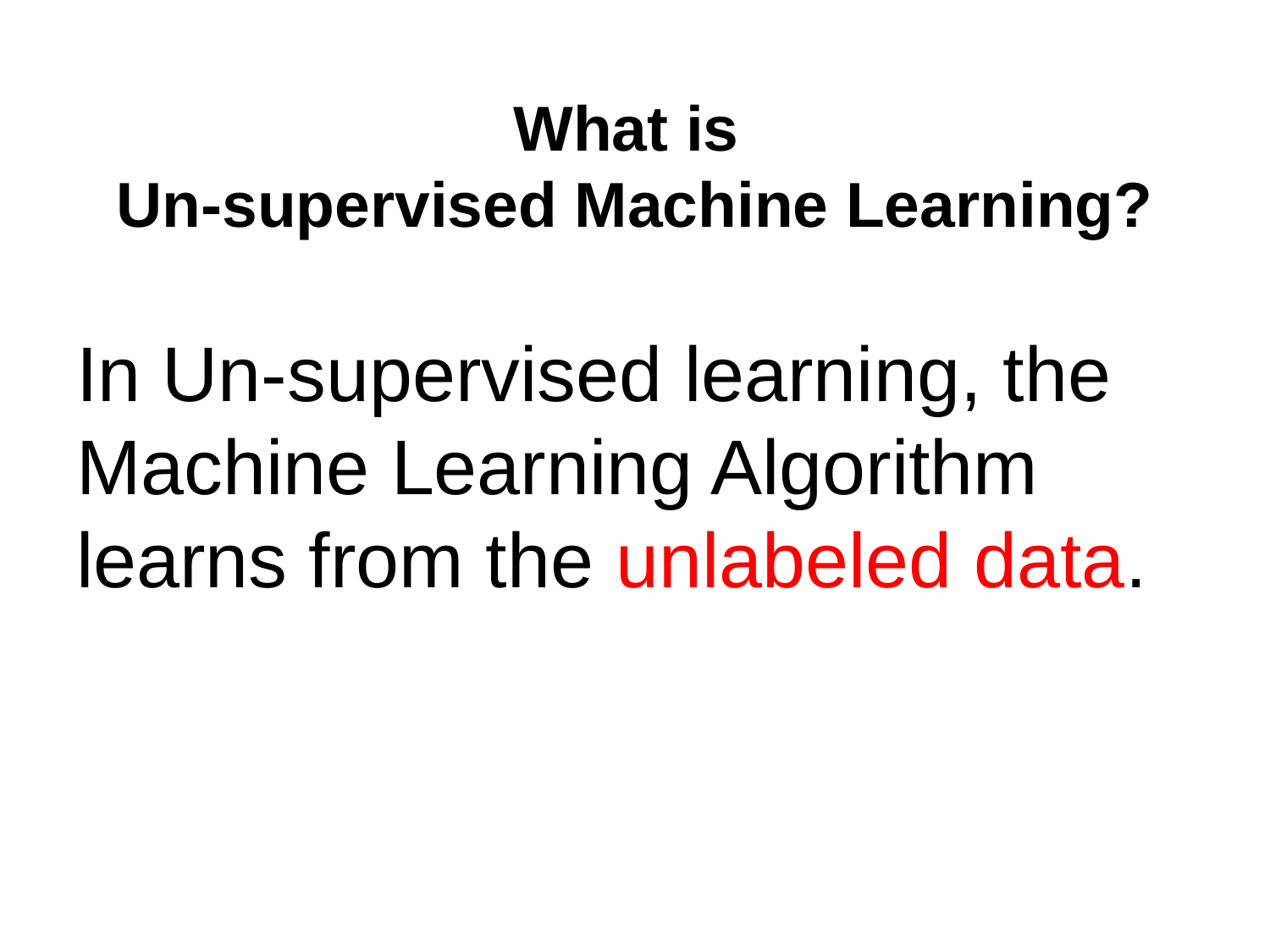

# What is Un-supervised Machine Learning?
In Un-supervised learning, the Machine Learning Algorithm learns from the unlabeled data.